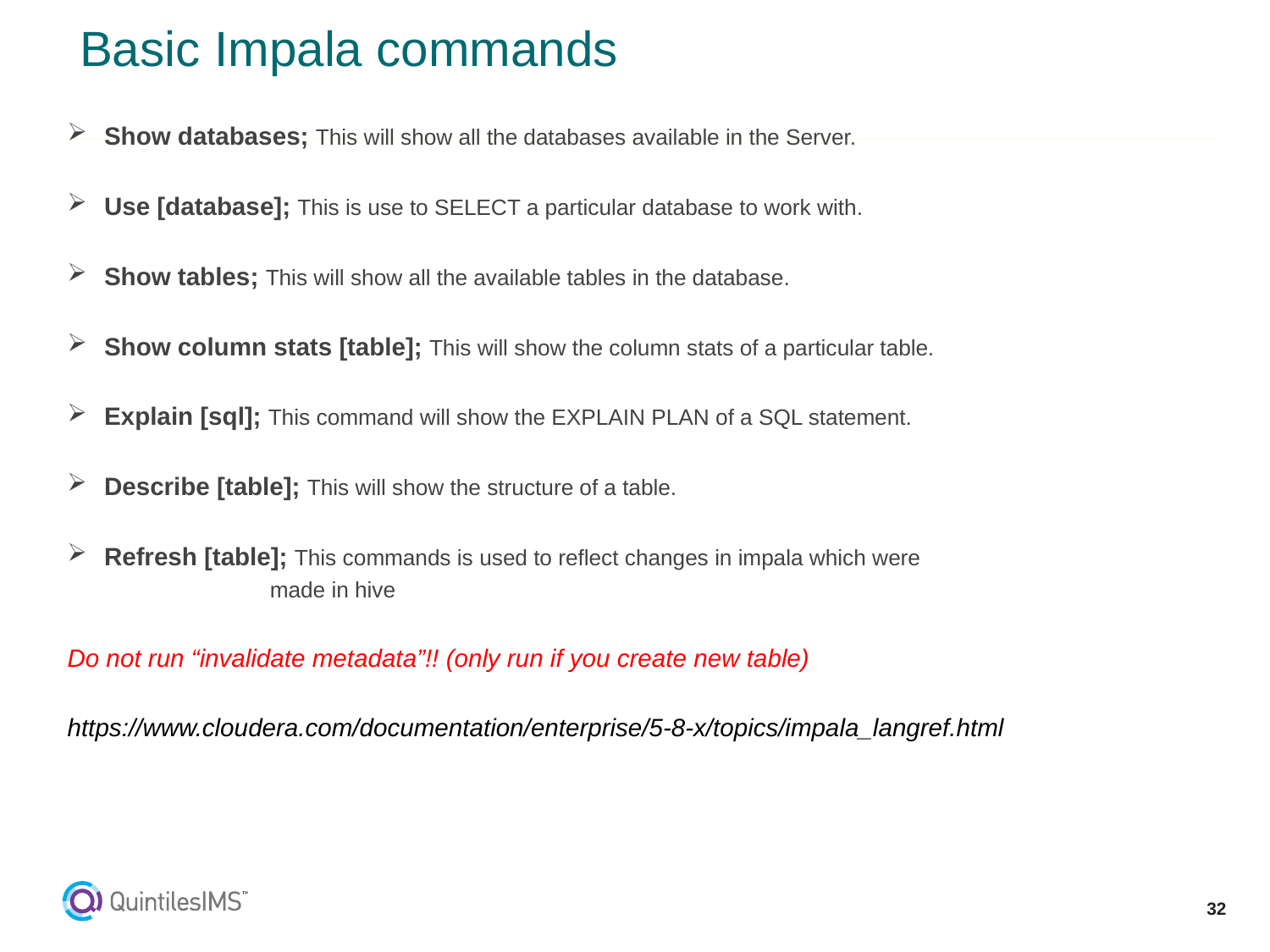

# Basic Impala commands

Show databases; This will show all the databases available in the Server.

Use [database]; This is use to SELECT a particular database to work with.

Show tables; This will show all the available tables in the database.

Show column stats [table]; This will show the column stats of a particular table.

Explain [sql]; This command will show the EXPLAIN PLAN of a SQL statement.

Describe [table]; This will show the structure of a table.

Refresh [table]; This commands is used to reflect changes in impala which were
                                 made in hive

Do not run “invalidate metadata”!! (only run if you create new table)

https://www.cloudera.com/documentation/enterprise/5-8-x/topics/impala_langref.html